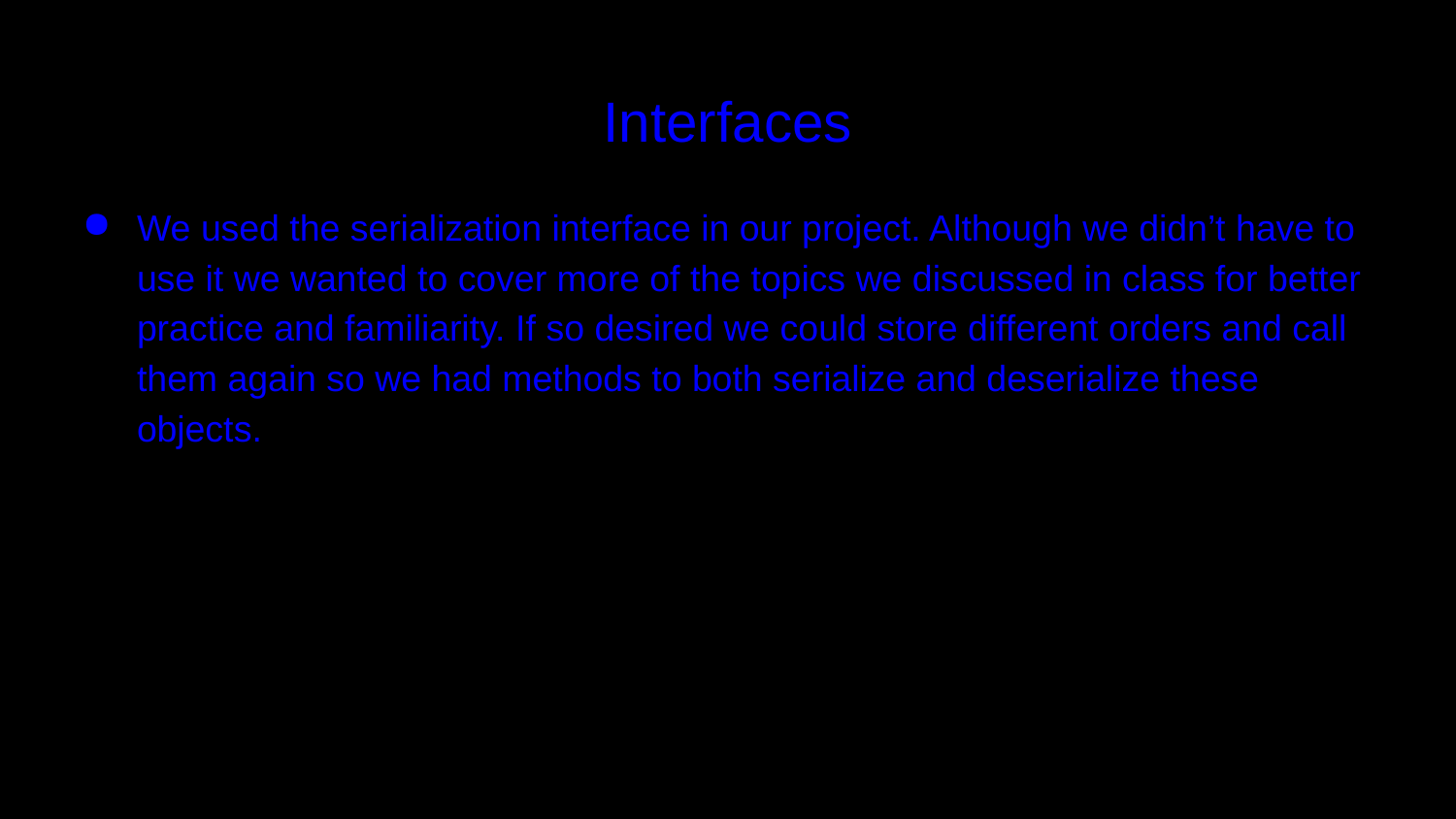

# Interfaces
We used the serialization interface in our project. Although we didn’t have to use it we wanted to cover more of the topics we discussed in class for better practice and familiarity. If so desired we could store different orders and call them again so we had methods to both serialize and deserialize these objects.